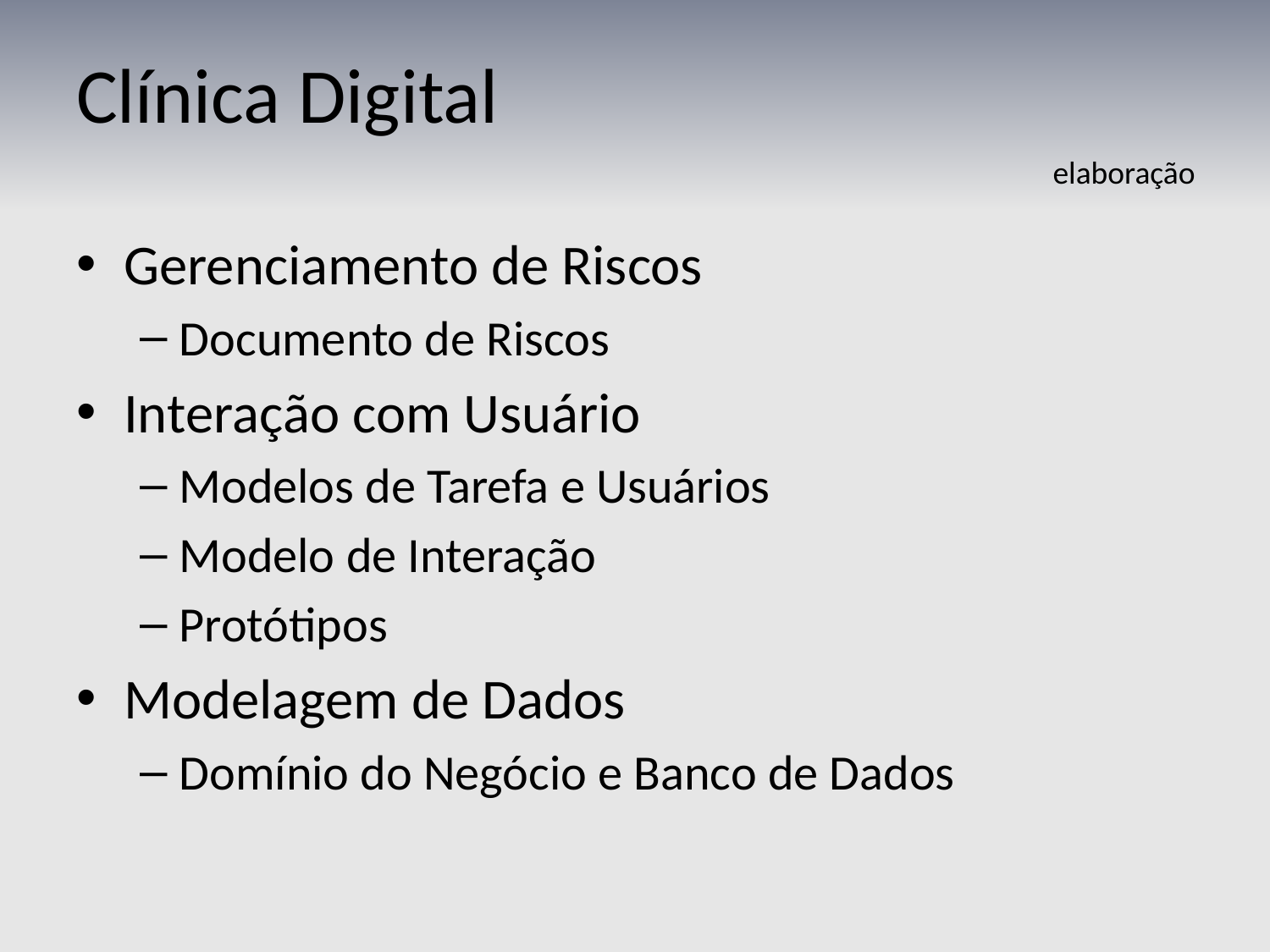

# Clínica Digital
elaboração
Gerenciamento de Riscos
Documento de Riscos
Interação com Usuário
Modelos de Tarefa e Usuários
Modelo de Interação
Protótipos
Modelagem de Dados
Domínio do Negócio e Banco de Dados